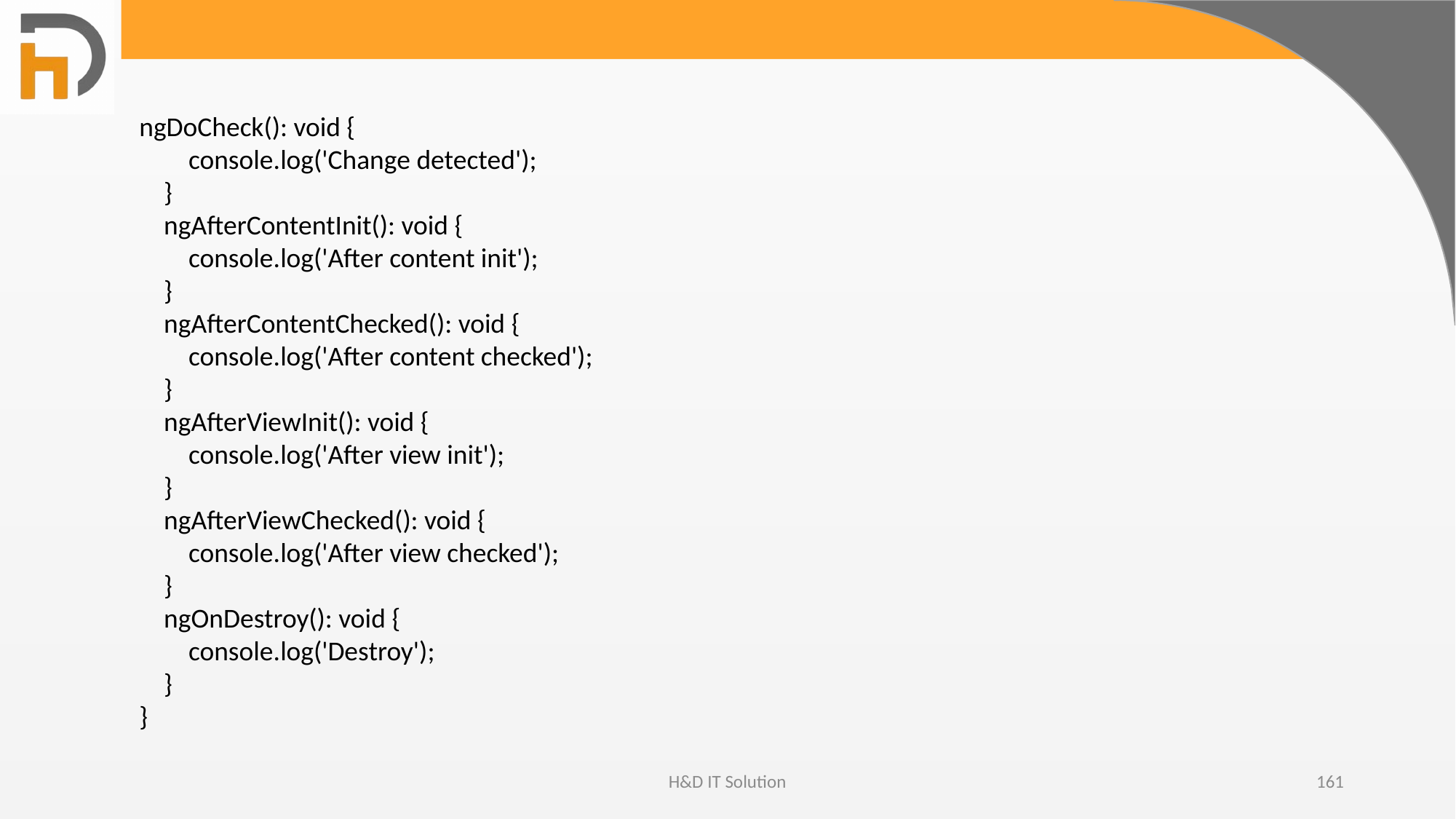

ngDoCheck(): void {
        console.log('Change detected');
    }
    ngAfterContentInit(): void {
        console.log('After content init');
    }
    ngAfterContentChecked(): void {
        console.log('After content checked');
    }
    ngAfterViewInit(): void {
        console.log('After view init');
    }
    ngAfterViewChecked(): void {
        console.log('After view checked');
    }
    ngOnDestroy(): void {
        console.log('Destroy');
    }
}
H&D IT Solution
161